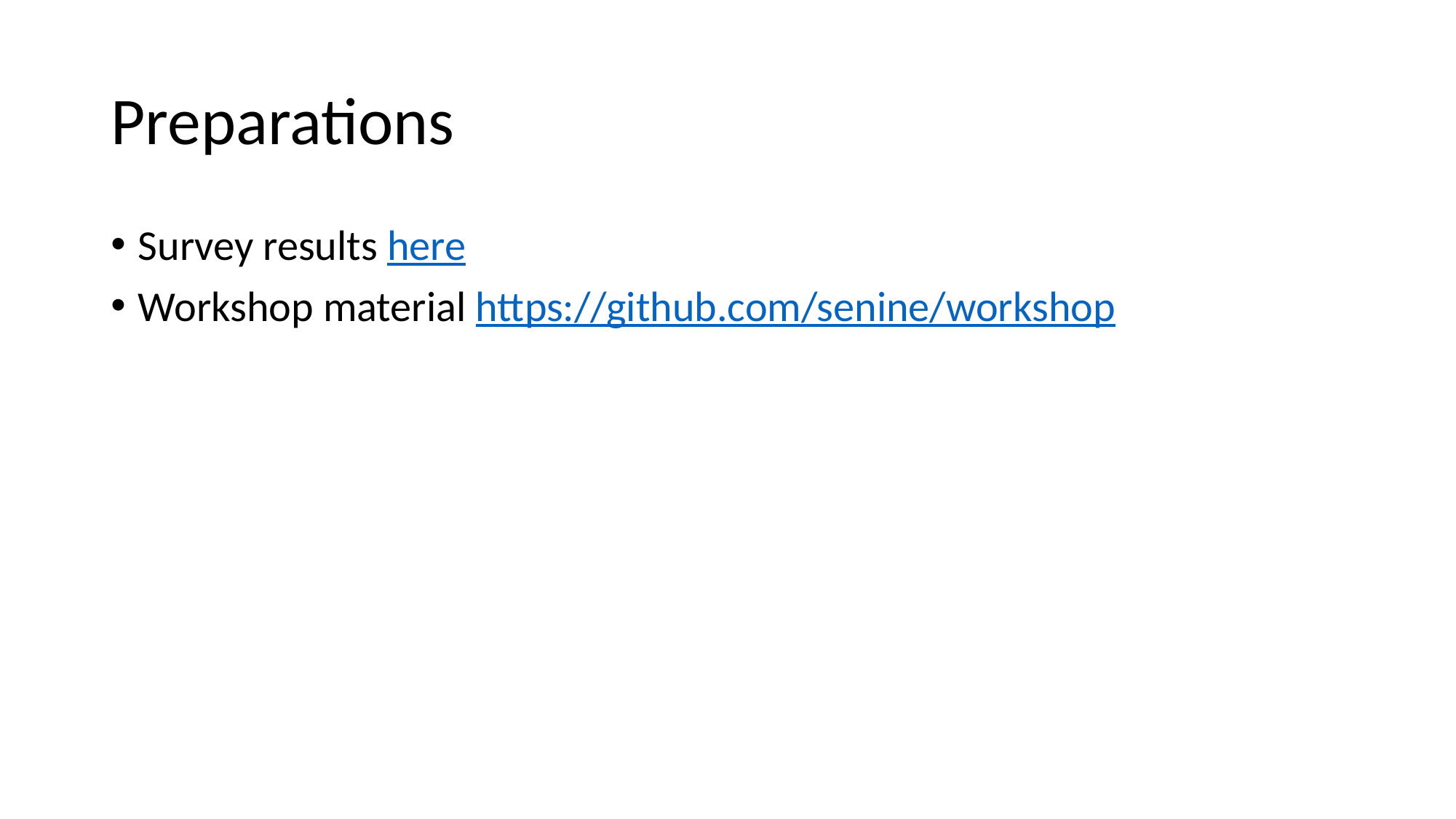

# Preparations
Survey results here
Workshop material https://github.com/senine/workshop